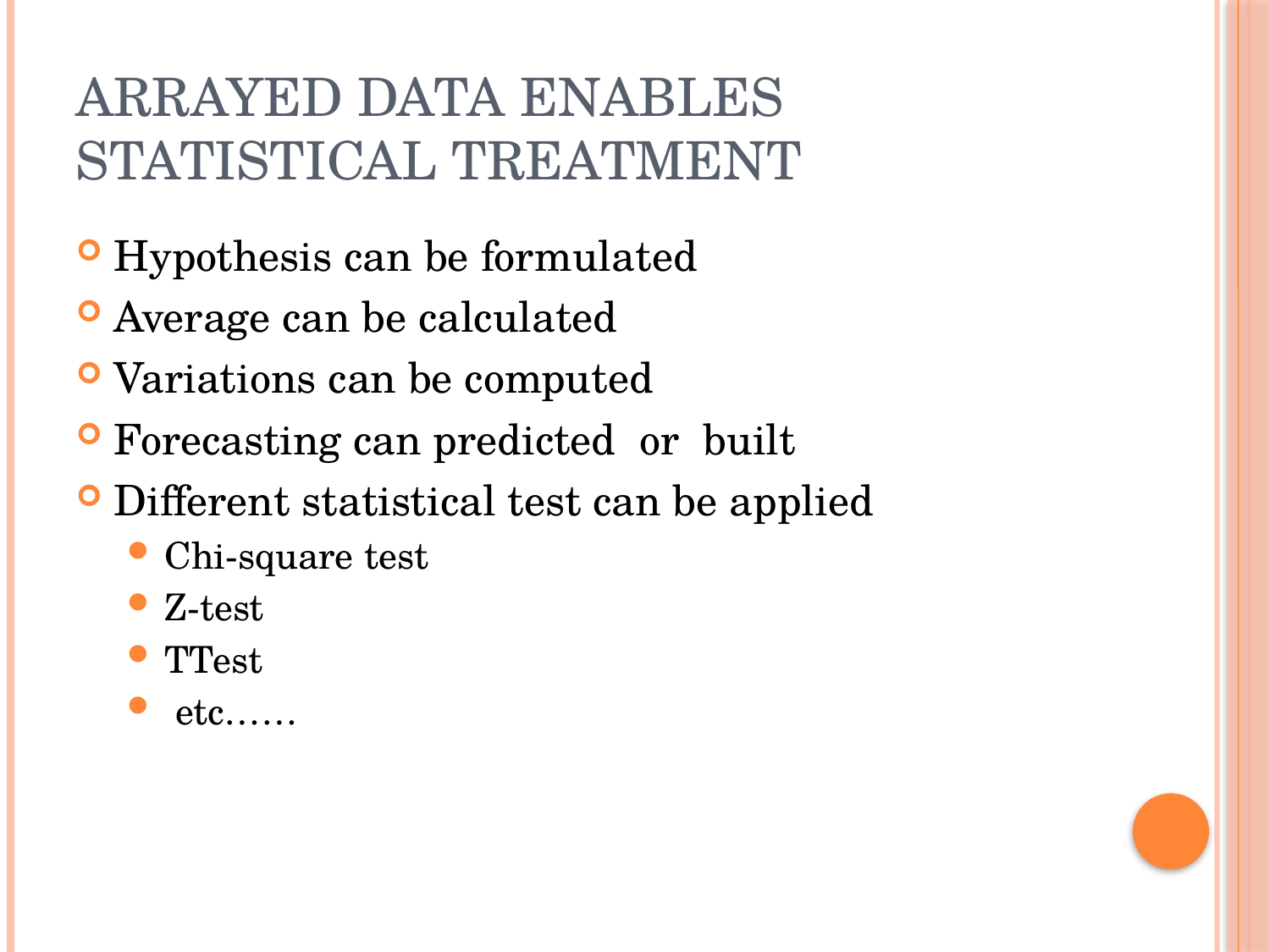

# Arrayed data enables statistical treatment
Hypothesis can be formulated
Average can be calculated
Variations can be computed
Forecasting can predicted  or  built
Different statistical test can be applied
Chi-square test
Z-test
TTest
 etc……